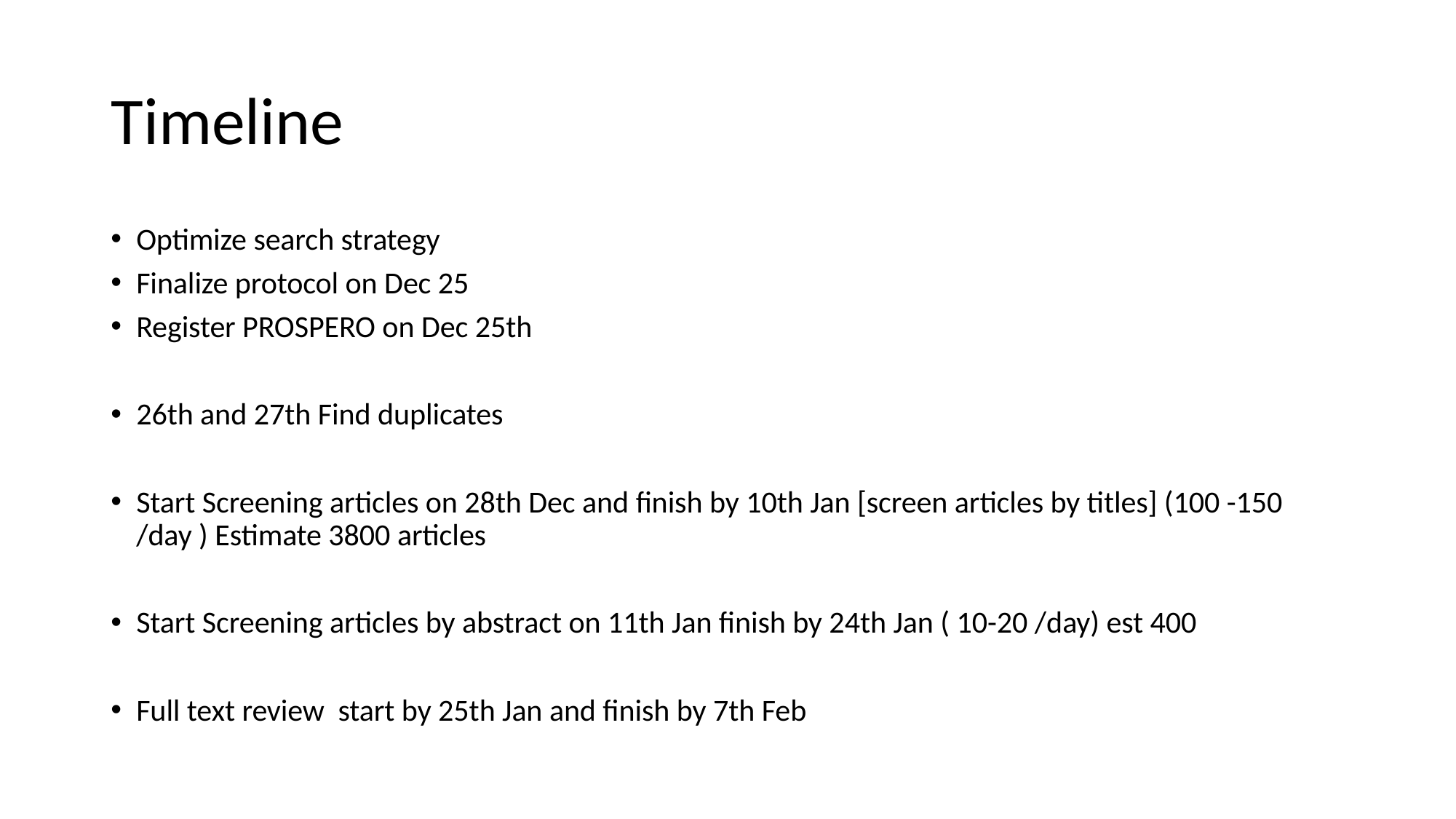

# Timeline
Optimize search strategy
Finalize protocol on Dec 25
Register PROSPERO on Dec 25th

26th and 27th Find duplicates

Start Screening articles on 28th Dec and finish by 10th Jan [screen articles by titles] (100 -150 /day ) Estimate 3800 articles

Start Screening articles by abstract on 11th Jan finish by 24th Jan ( 10-20 /day) est 400

Full text review  start by 25th Jan and finish by 7th Feb